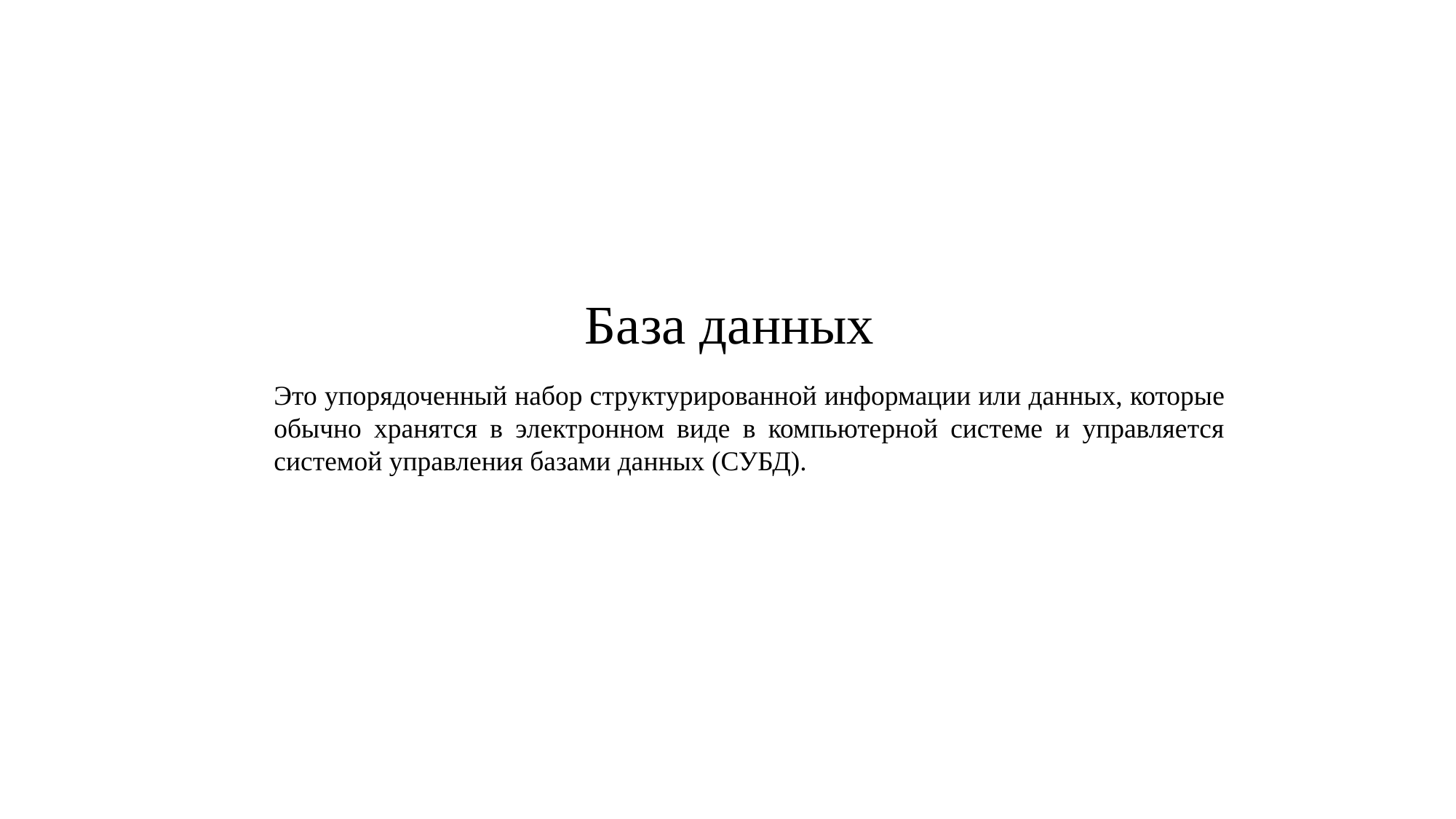

# База данных
Это упорядоченный набор структурированной информации или данных, которые обычно хранятся в электронном виде в компьютерной системе и управляется системой управления базами данных (СУБД).